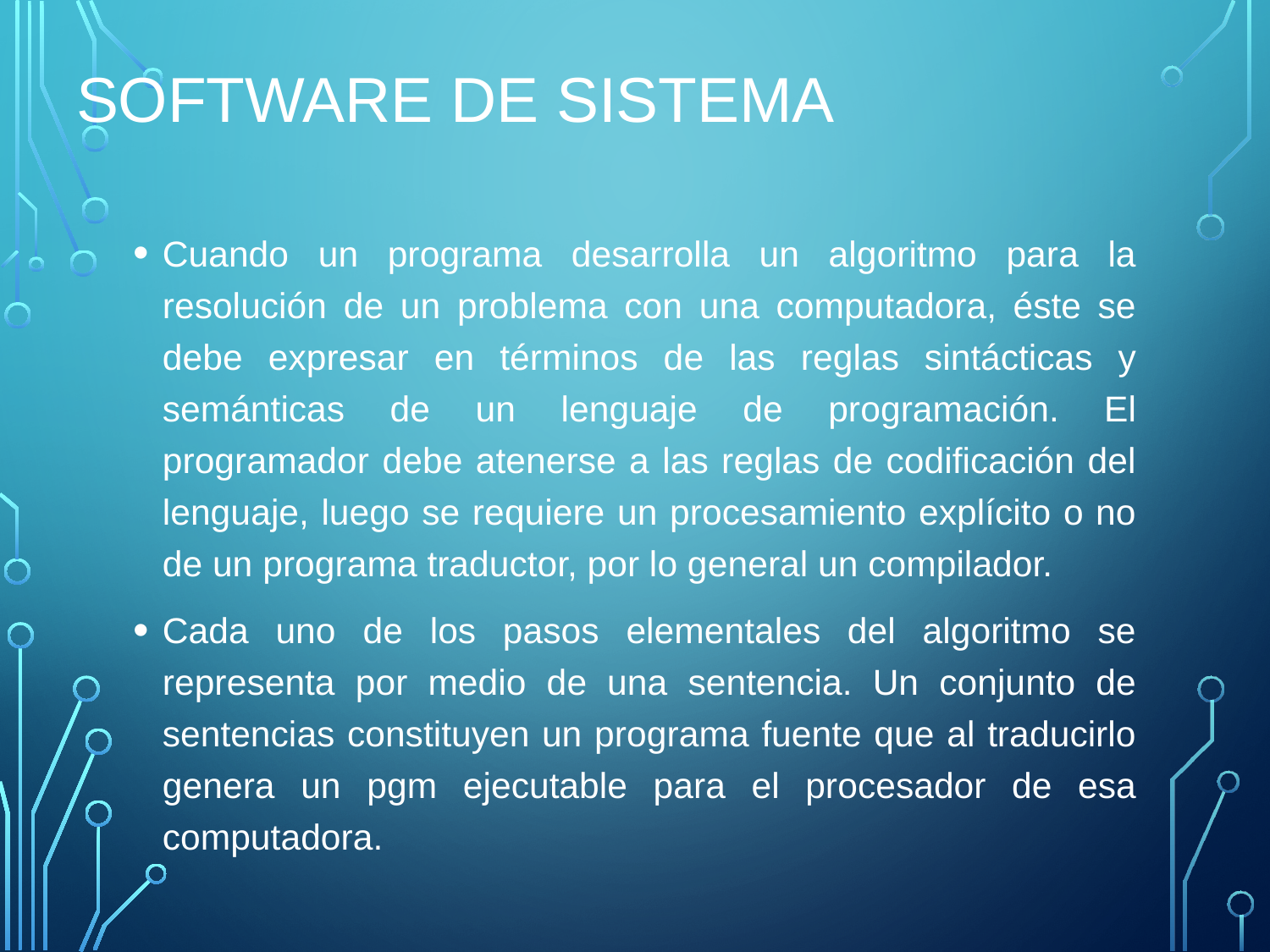

# Software de Sistema
Cuando un programa desarrolla un algoritmo para la resolución de un problema con una computadora, éste se debe expresar en términos de las reglas sintácticas y semánticas de un lenguaje de programación. El programador debe atenerse a las reglas de codificación del lenguaje, luego se requiere un procesamiento explícito o no de un programa traductor, por lo general un compilador.
Cada uno de los pasos elementales del algoritmo se representa por medio de una sentencia. Un conjunto de sentencias constituyen un programa fuente que al traducirlo genera un pgm ejecutable para el procesador de esa computadora.